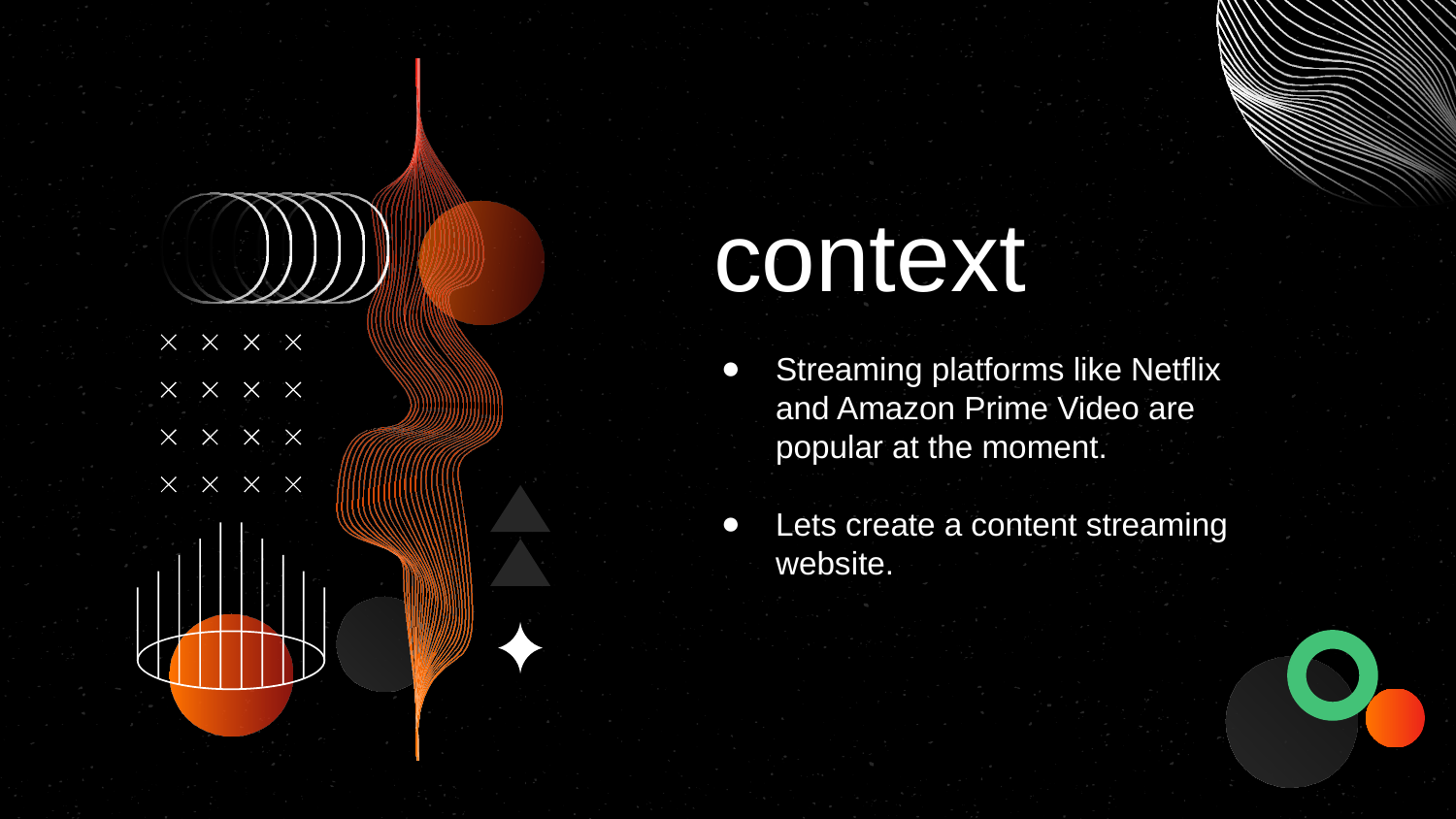

# context

Streaming platforms like Netflix and Amazon Prime Video are popular at the moment.

Lets create a content streaming website.